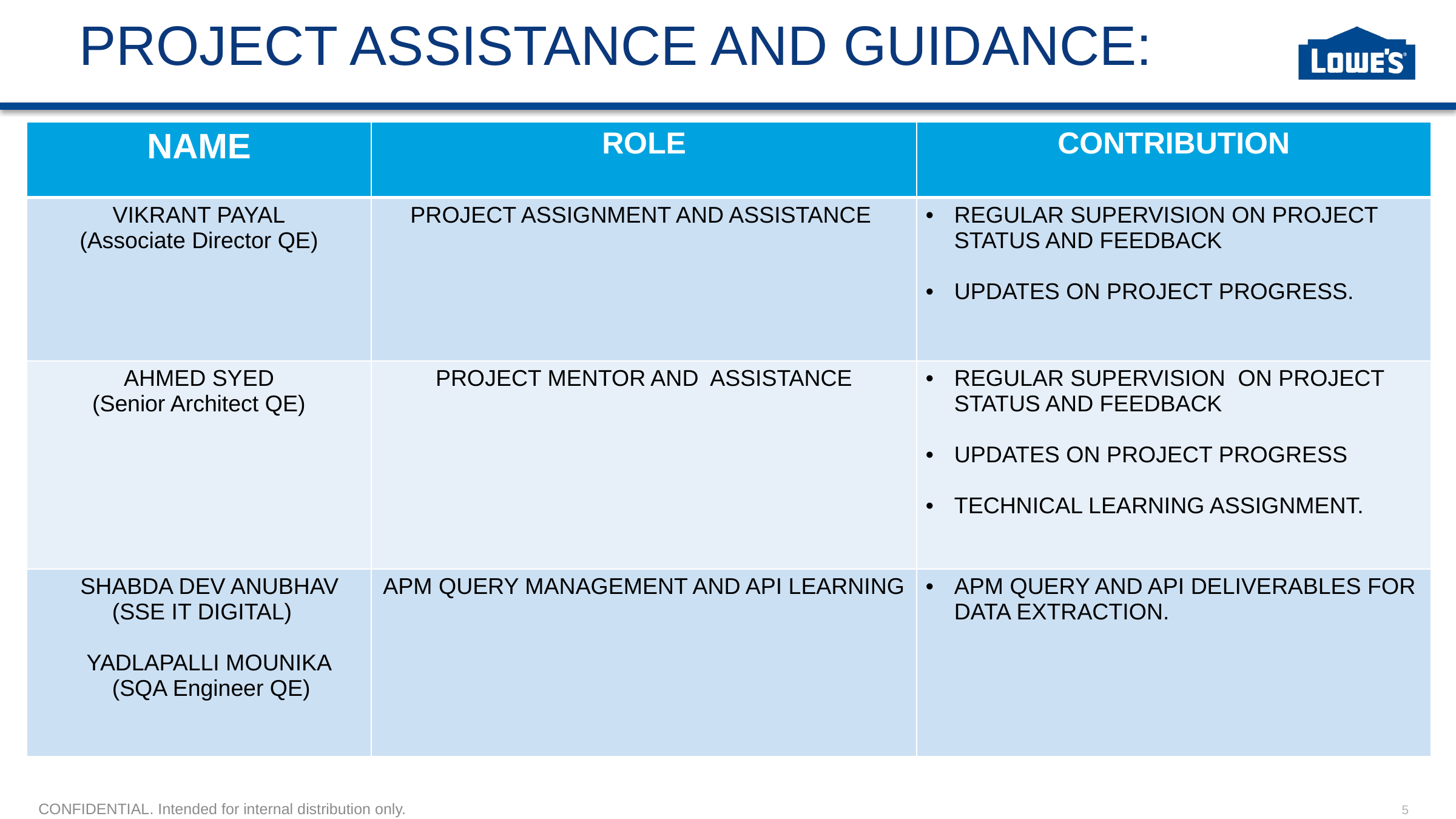

PROJECT ASSISTANCE AND GUIDANCE:
| NAME | ROLE | CONTRIBUTION |
| --- | --- | --- |
| VIKRANT PAYAL (Associate Director QE) | PROJECT ASSIGNMENT AND ASSISTANCE | REGULAR SUPERVISION ON PROJECT STATUS AND FEEDBACK UPDATES ON PROJECT PROGRESS. |
| AHMED SYED (Senior Architect QE) | PROJECT MENTOR AND  ASSISTANCE | REGULAR SUPERVISION  ON PROJECT STATUS AND FEEDBACK  UPDATES ON PROJECT PROGRESS TECHNICAL LEARNING ASSIGNMENT. |
| SHABDA DEV ANUBHAV  (SSE IT DIGITAL)         YADLAPALLI MOUNIKA (SQA Engineer QE) | APM QUERY MANAGEMENT AND API LEARNING | APM QUERY AND API DELIVERABLES FOR DATA EXTRACTION. |
5